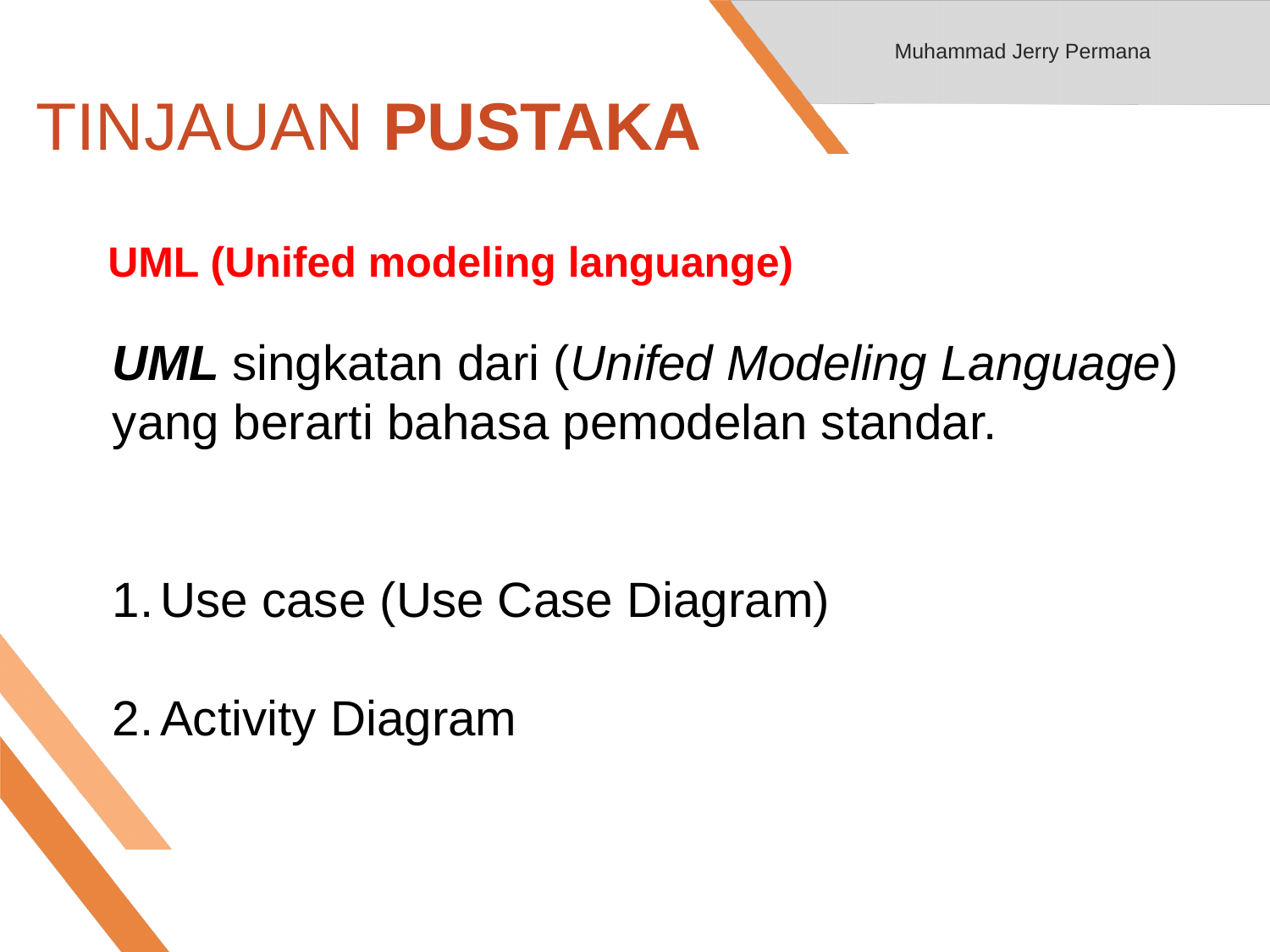

Muhammad Jerry Permana
# TINJAUAN PUSTAKA

UML (Unifed modeling languange)

UML singkatan dari (Unifed Modeling Language) yang berarti bahasa pemodelan standar.

Use case (Use Case Diagram)
Activity Diagram